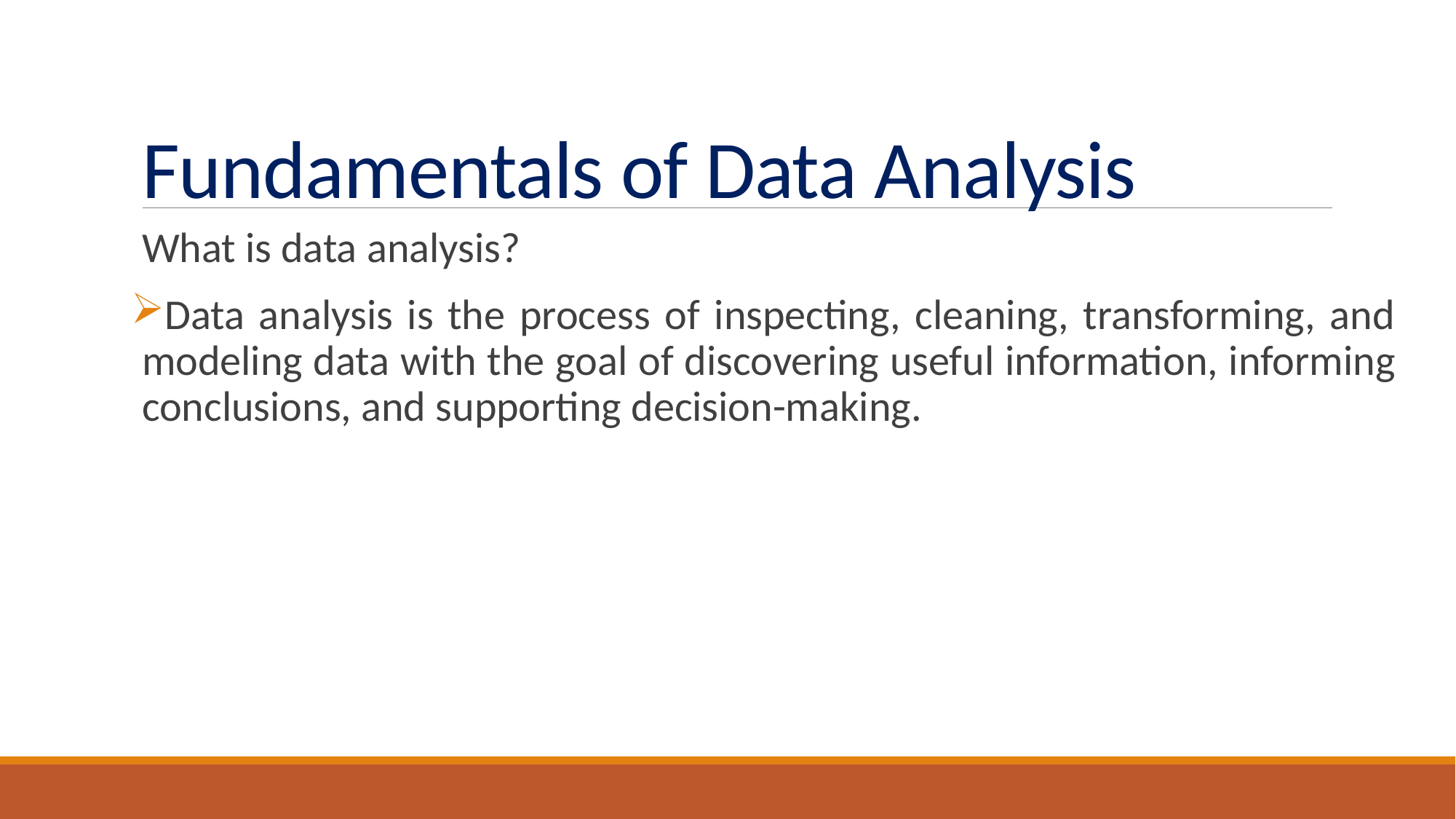

# Fundamentals of Data Analysis
What is data analysis?
Data analysis is the process of inspecting, cleaning, transforming, and modeling data with the goal of discovering useful information, informing conclusions, and supporting decision-making.